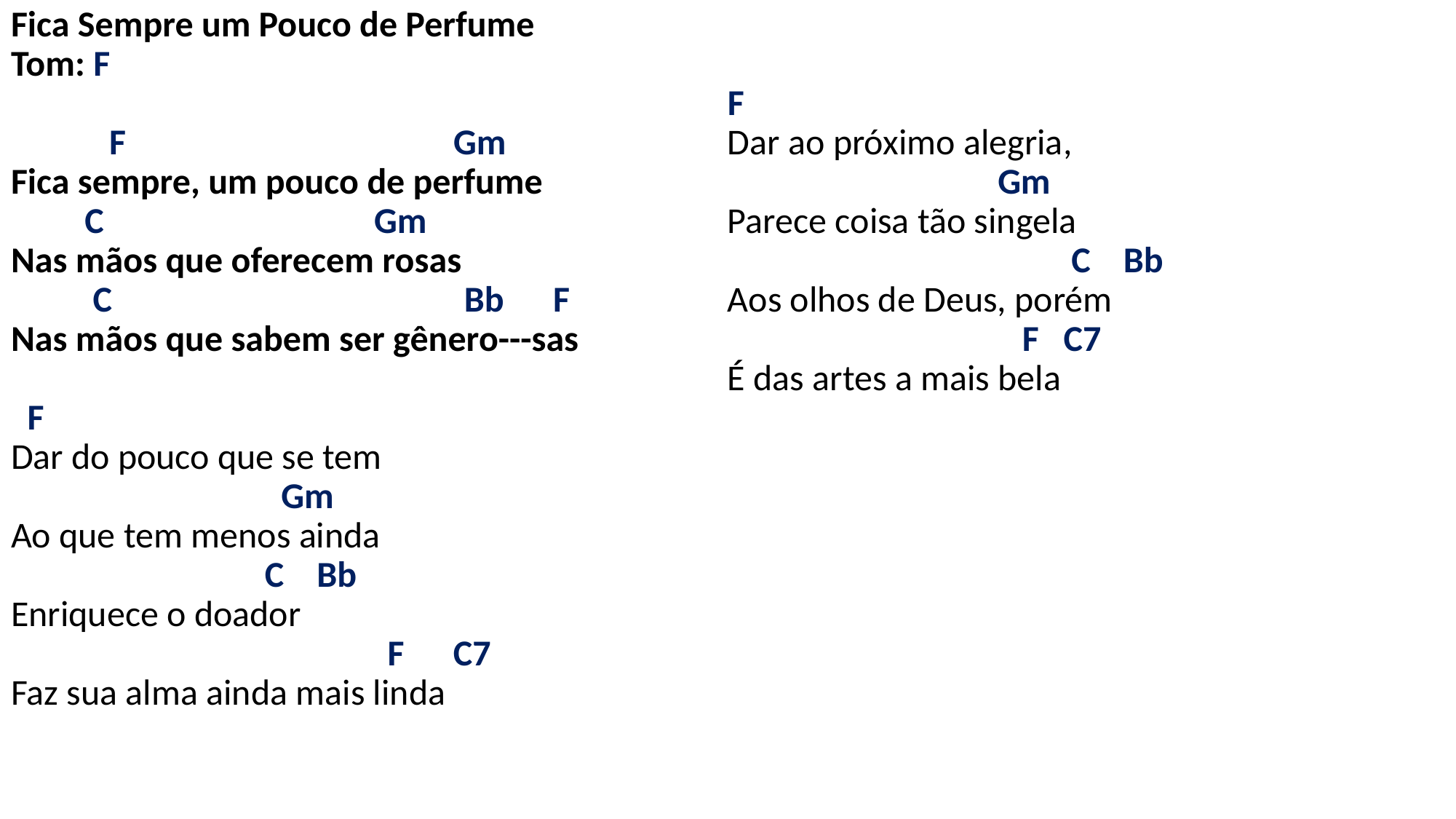

# Fica Sempre um Pouco de Perfume Tom: F   F                                        Gm Fica sempre, um pouco de perfume C                                 Gm Nas mãos que oferecem rosas C                                           Bb      F Nas mãos que sabem ser gênero---sas   F Dar do pouco que se tem Gm Ao que tem menos ainda C    Bb Enriquece o doador F      C7 Faz sua alma ainda mais linda   F Dar ao próximo alegria, Gm Parece coisa tão singela C    Bb Aos olhos de Deus, porém F   C7 É das artes a mais bela